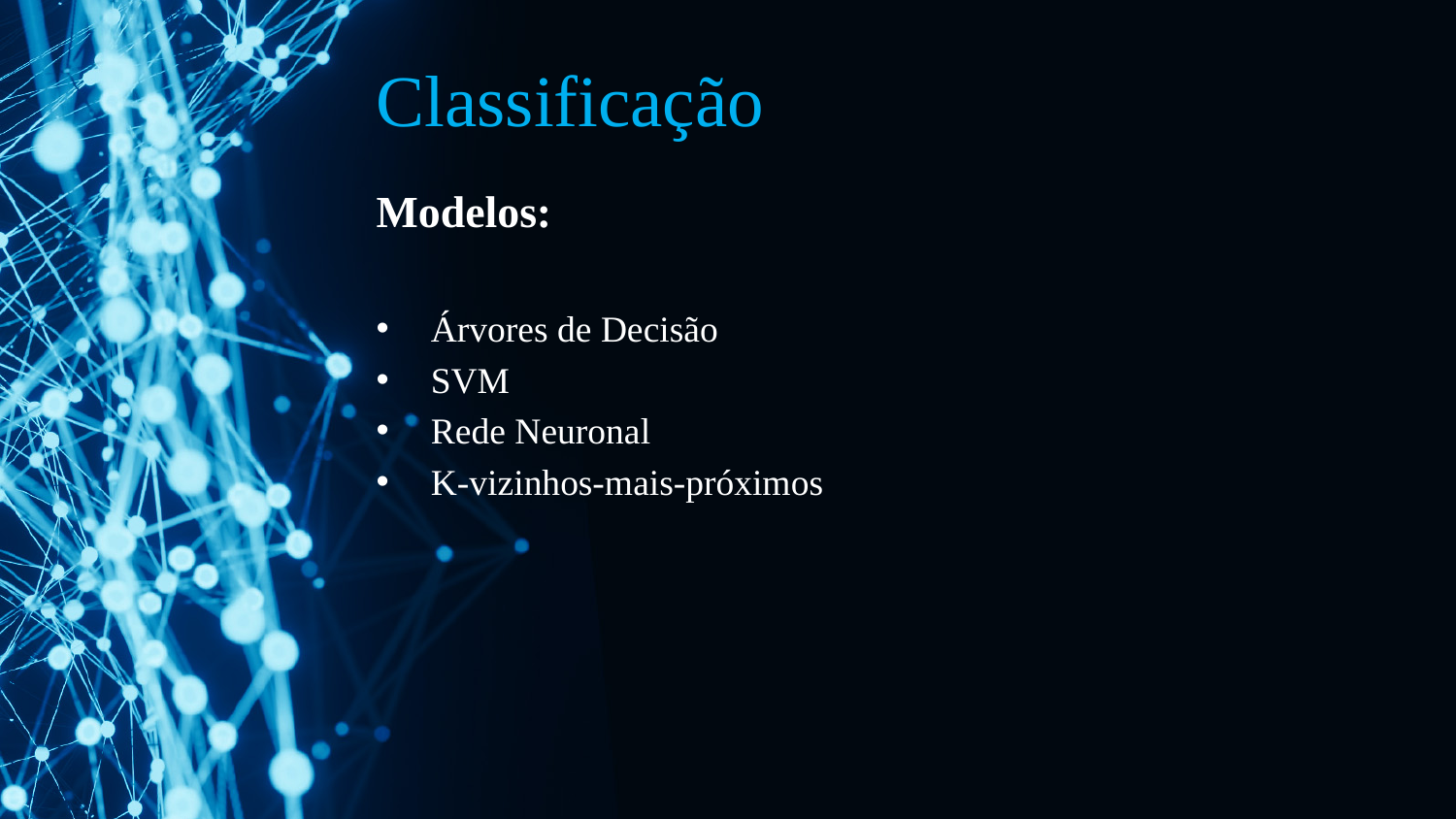

# Classificação
Modelos:

Árvores de Decisão
SVM
Rede Neuronal
K-vizinhos-mais-próximos